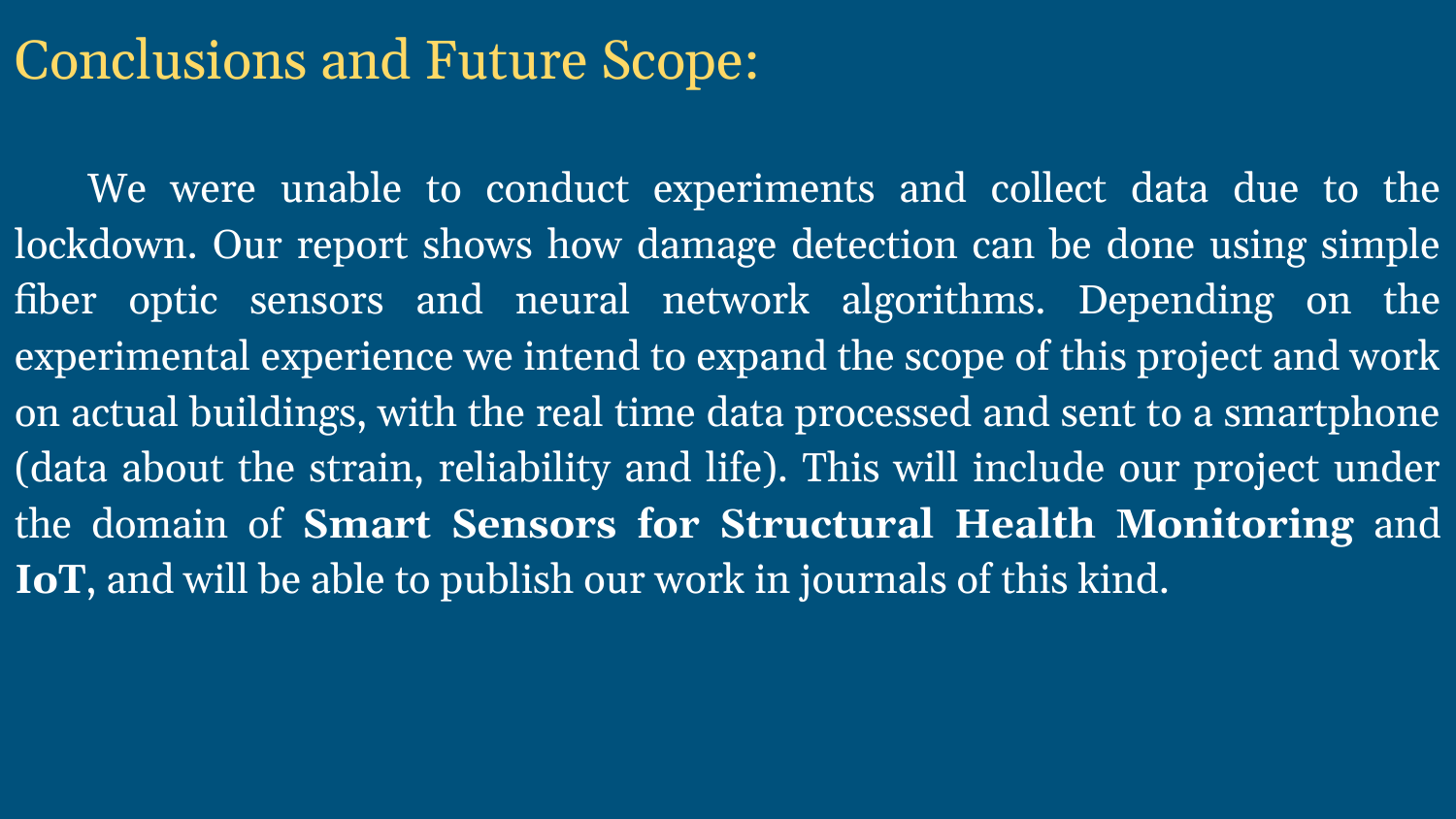

Conclusions and Future Scope:

We were unable to conduct experiments and collect data due to the lockdown. Our report shows how damage detection can be done using simple fiber optic sensors and neural network algorithms. Depending on the experimental experience we intend to expand the scope of this project and work on actual buildings, with the real time data processed and sent to a smartphone (data about the strain, reliability and life). This will include our project under the domain of Smart Sensors for Structural Health Monitoring and IoT, and will be able to publish our work in journals of this kind.